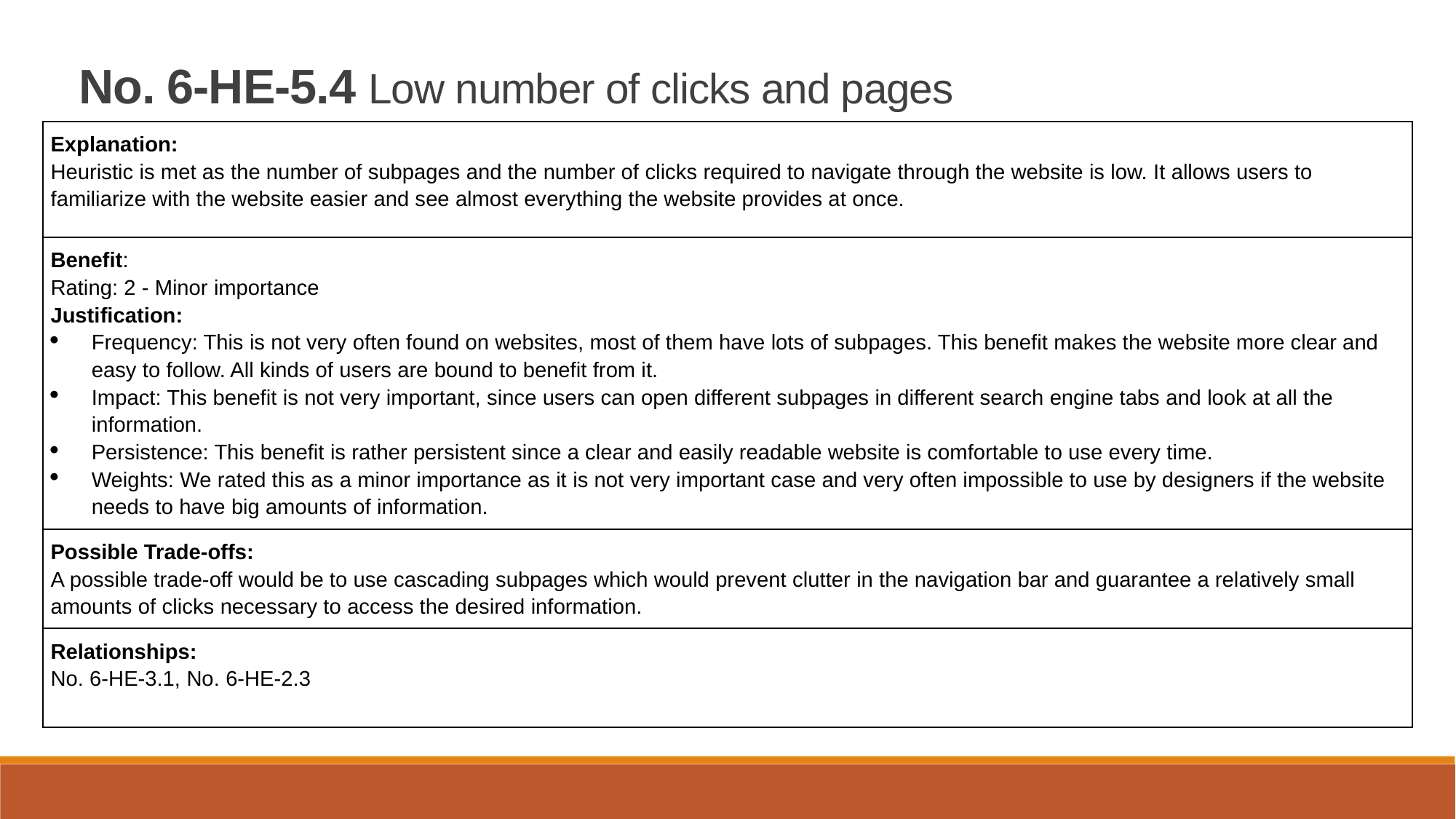

No. 6-HE-5.4 Low number of clicks and pages

| Explanation: Heuristic is met as the number of subpages and the number of clicks required to navigate through the website is low. It allows users to familiarize with the website easier and see almost everything the website provides at once. |
| --- |
| Benefit: Rating: 2 - Minor importance Justification: Frequency: This is not very often found on websites, most of them have lots of subpages. This benefit makes the website more clear and easy to follow. All kinds of users are bound to benefit from it. Impact: This benefit is not very important, since users can open different subpages in different search engine tabs and look at all the information. Persistence: This benefit is rather persistent since a clear and easily readable website is comfortable to use every time. Weights: We rated this as a minor importance as it is not very important case and very often impossible to use by designers if the website needs to have big amounts of information. |
| Possible Trade-offs: A possible trade-off would be to use cascading subpages which would prevent clutter in the navigation bar and guarantee a relatively small amounts of clicks necessary to access the desired information. |
| Relationships: No. 6-HE-3.1, No. 6-HE-2.3 |